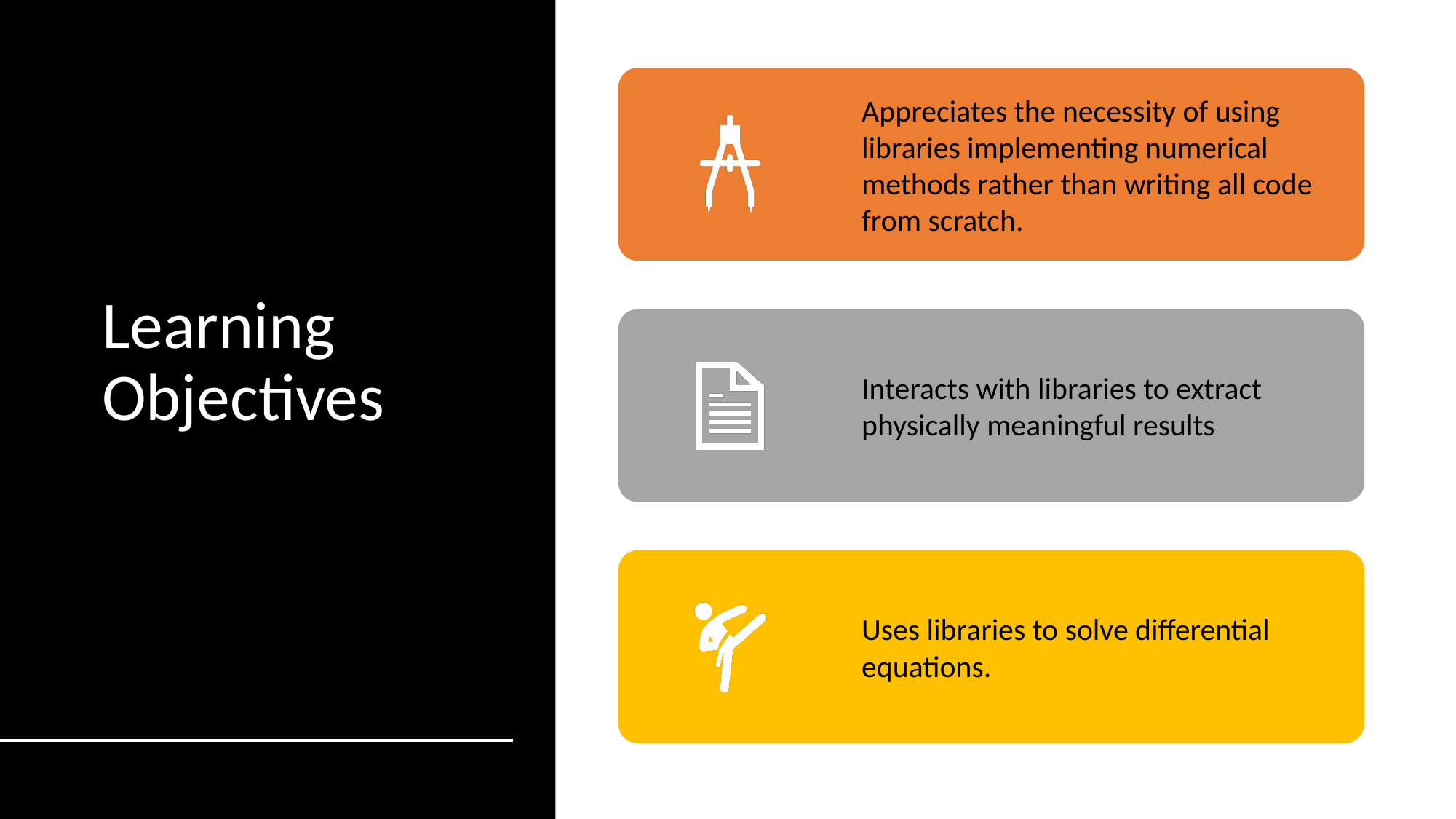

# Learning Objectives
Appreciates the necessity of using libraries implementing numerical methods rather than writing all code from scratch.
Interacts with libraries to extract physically meaningful results
Uses libraries to solve differential equations.